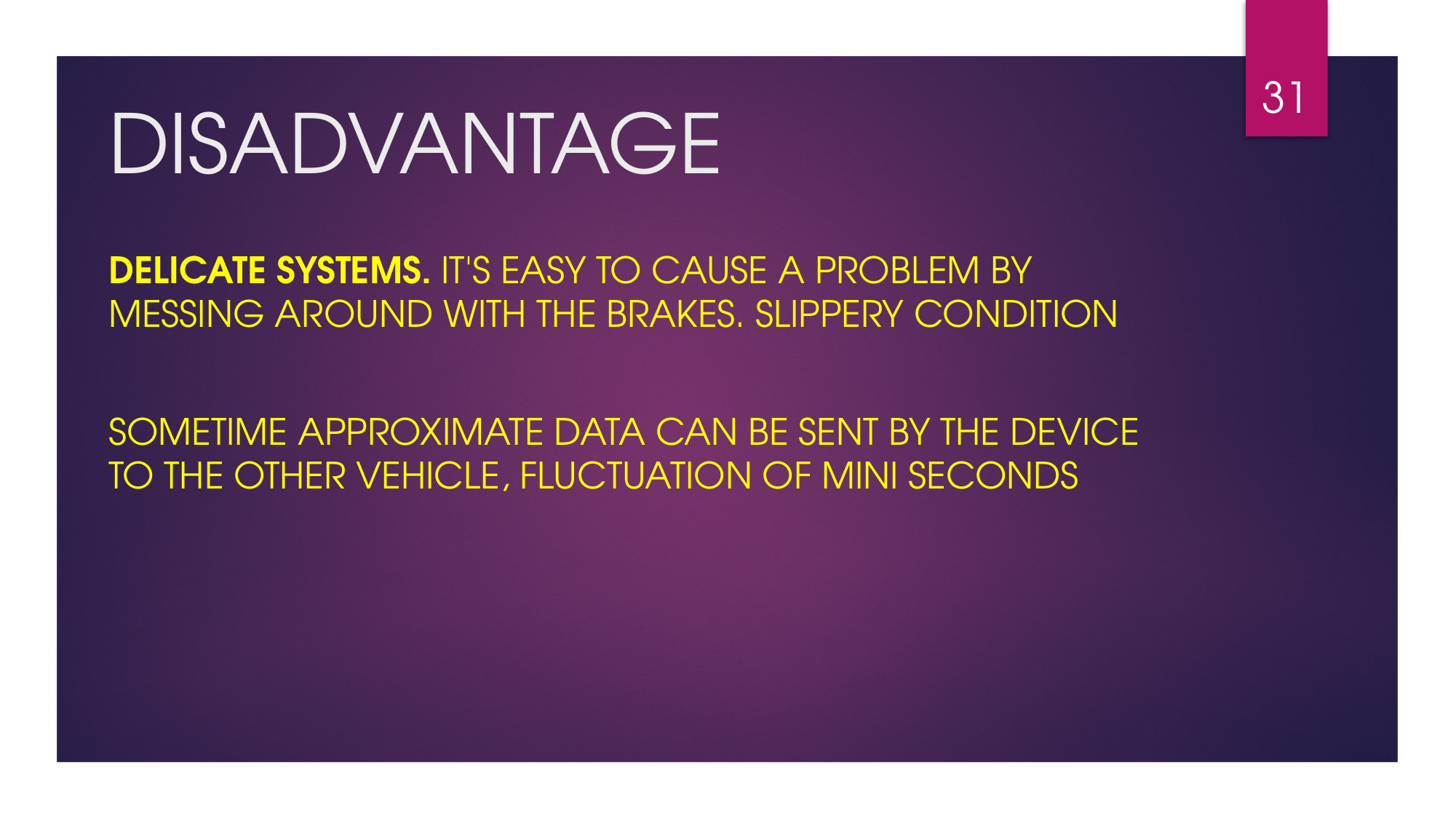

31
# DISADVANTAGE
Delicate systems. It's easy to cause a problem by messing around with the brakes. Slippery condition

Sometime approximate data can be sent by the device to the other vehicle, fluctuation of mini seconds